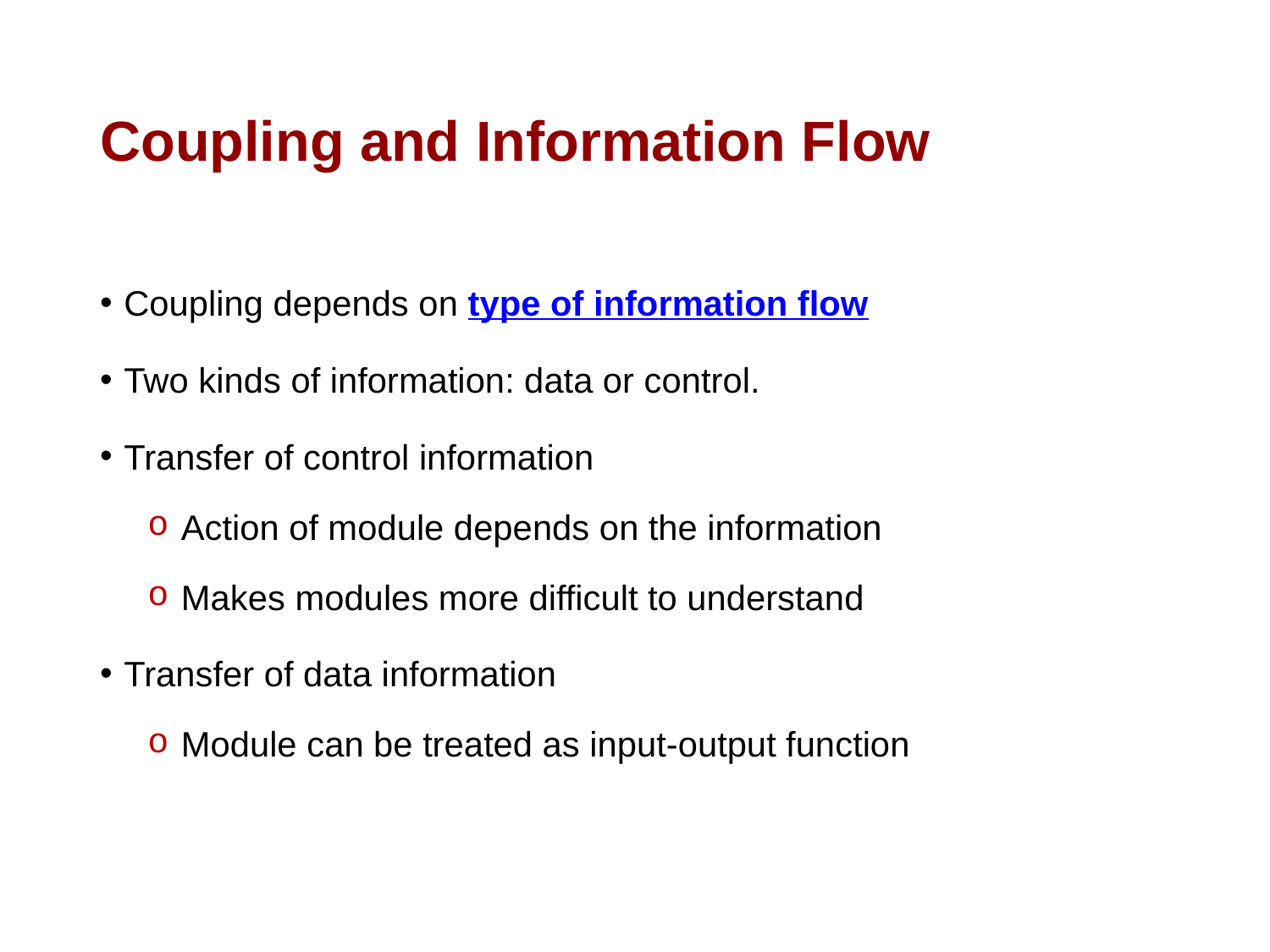

# Coupling and Information Flow
Coupling depends on type of information flow
Two kinds of information: data or control.
Transfer of control information
 Action of module depends on the information
 Makes modules more difficult to understand
Transfer of data information
 Module can be treated as input-output function